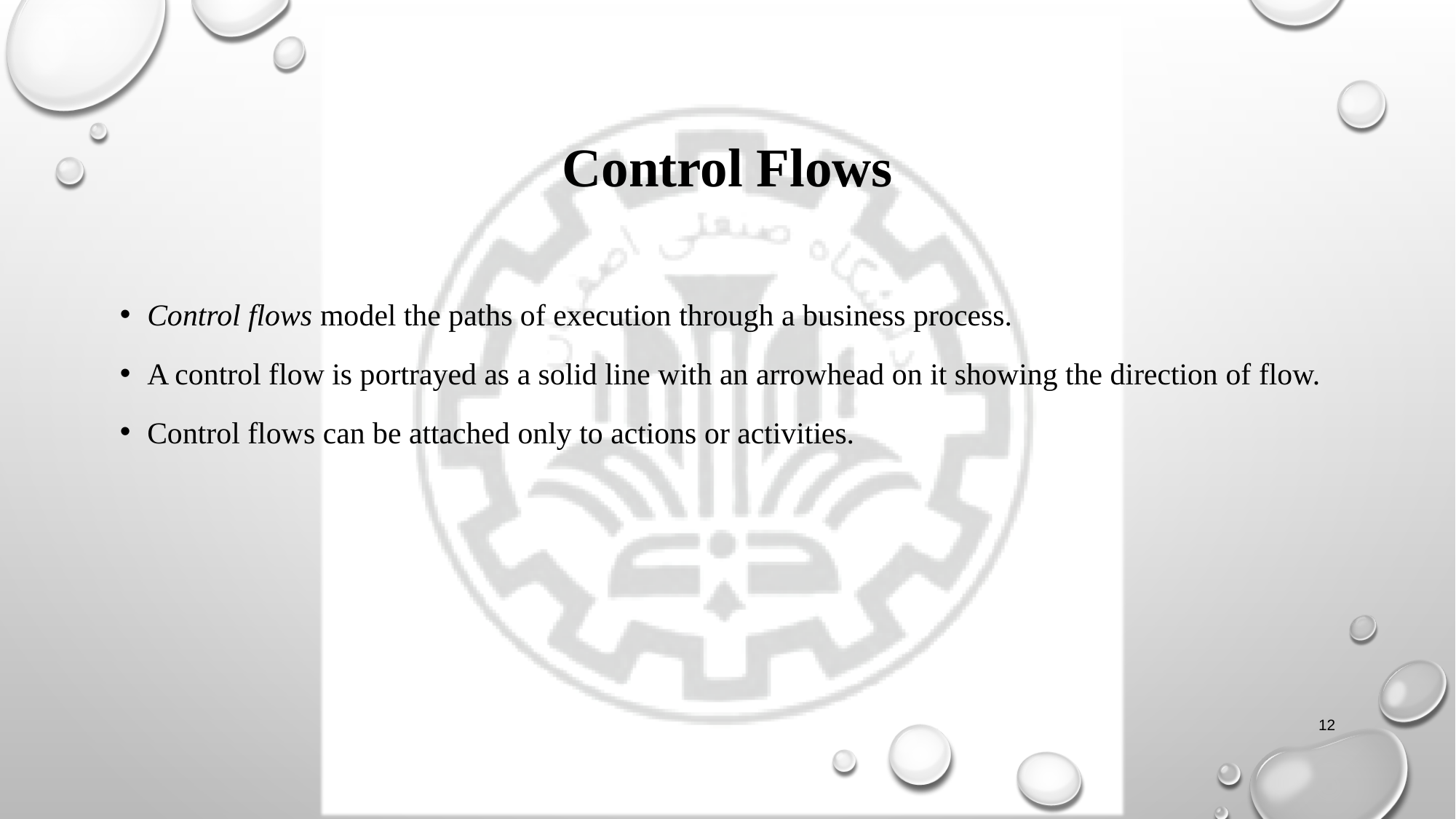

# Control Flows
Control flows model the paths of execution through a business process.
A control flow is portrayed as a solid line with an arrowhead on it showing the direction of flow.
Control flows can be attached only to actions or activities.

12